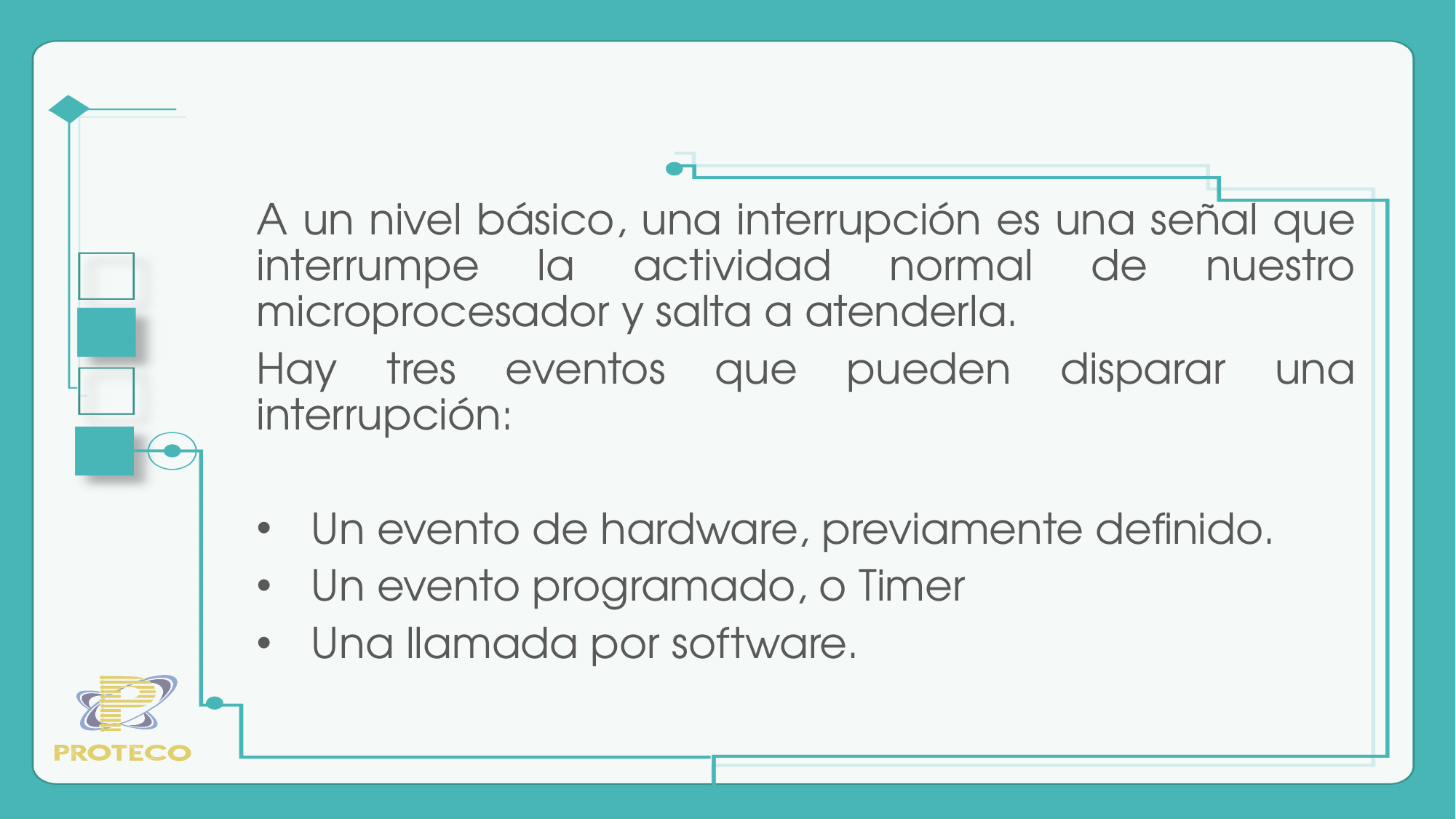

#
A un nivel básico, una interrupción es una señal que interrumpe la actividad normal de nuestro microprocesador y salta a atenderla.
Hay tres eventos que pueden disparar una interrupción:

Un evento de hardware, previamente definido.
Un evento programado, o Timer
Una llamada por software.